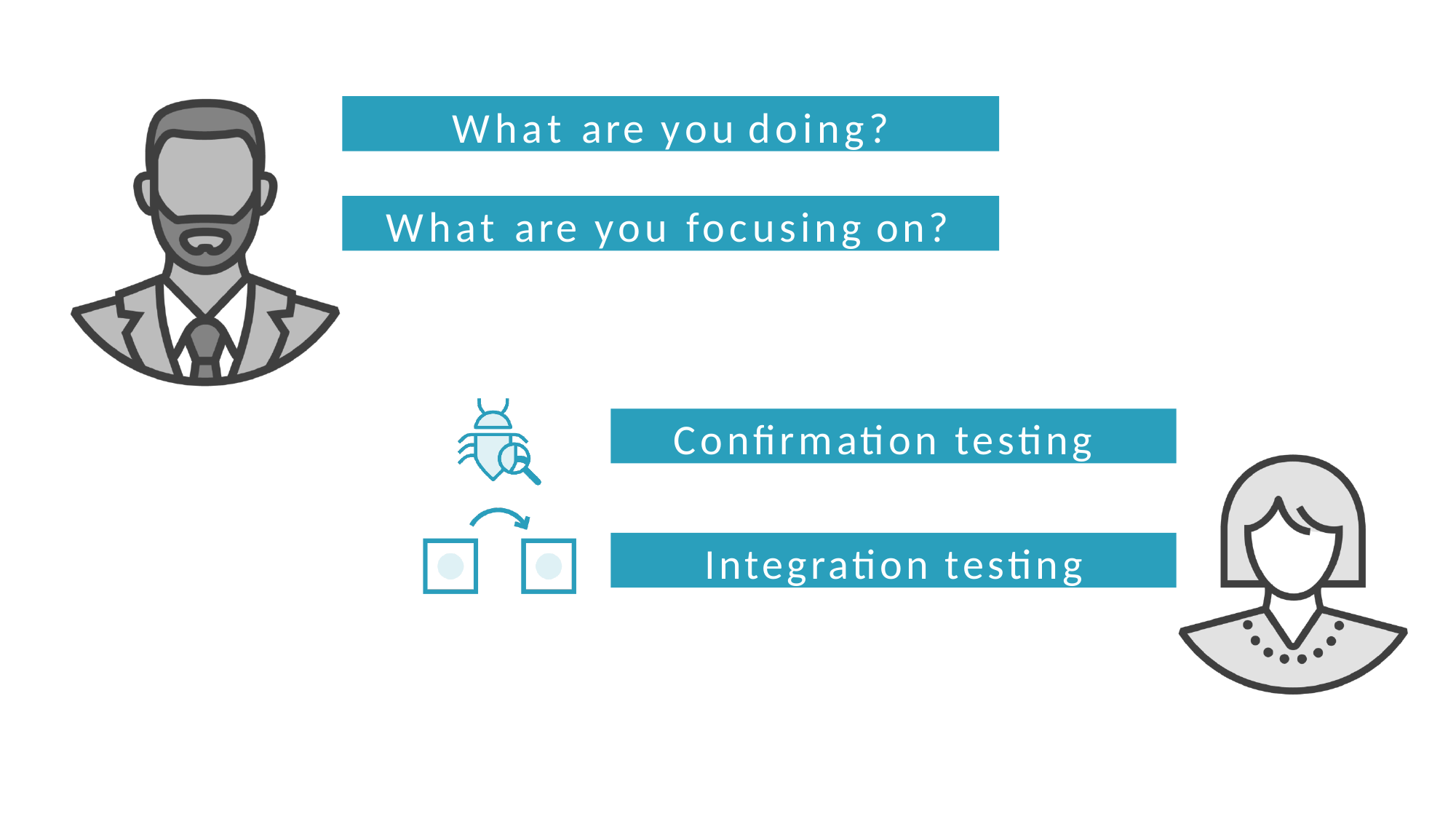

What are you doing?

What are you focusing on?

Confirmation testing

Integration testing